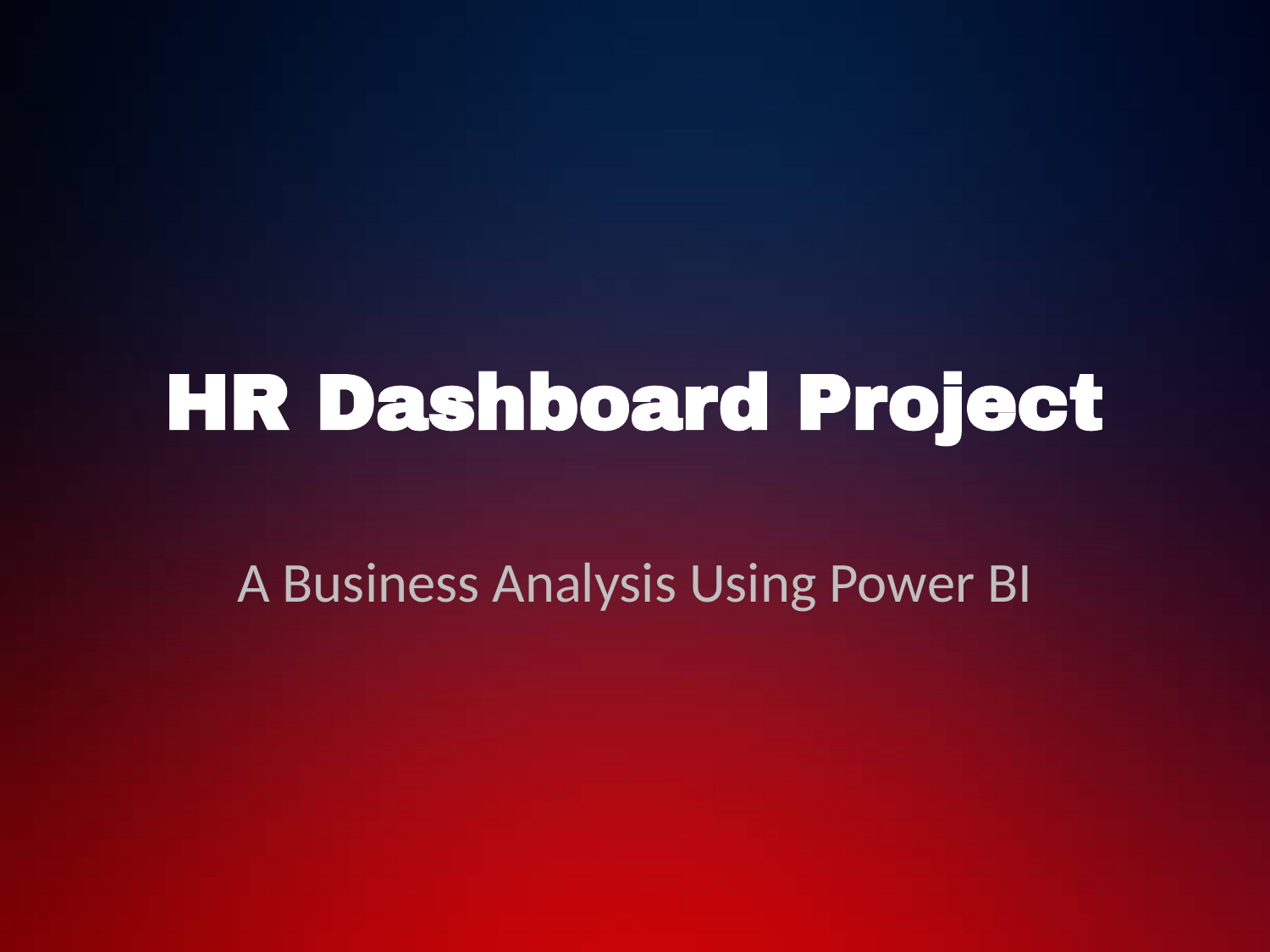

# HR Dashboard Project
A Business Analysis Using Power BI